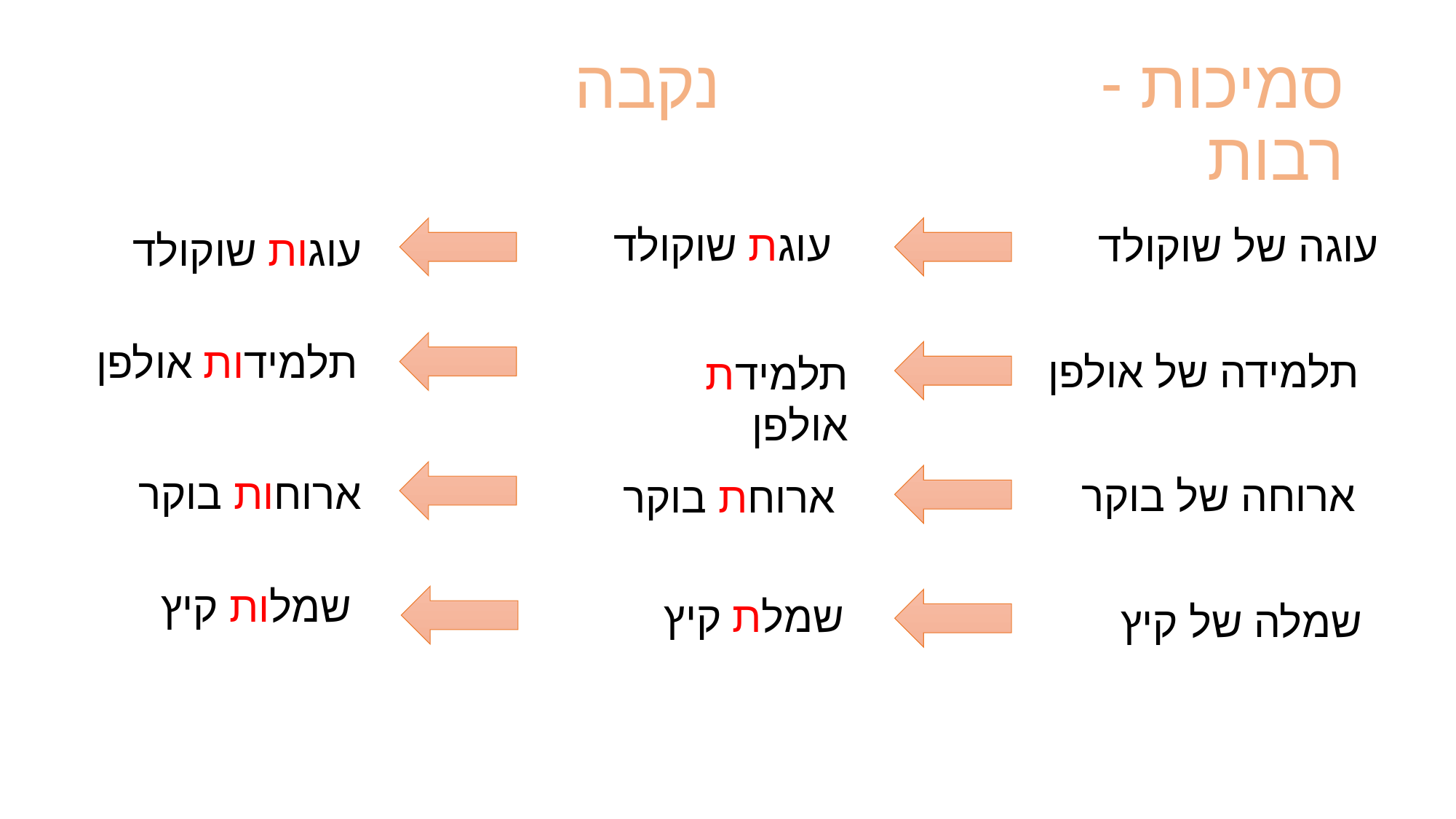

# סמיכות -                      נקבה                    רבות
עוגת שוקולד
עוגה של שוקולד

עוגות שוקולד

תלמידות אולפן

תלמידה של אולפן
תלמידת אולפן

ארוחות בוקר

ארוחה של בוקר
ארוחת בוקר

שמלות קיץ
שמלת קיץ

שמלה של קיץ